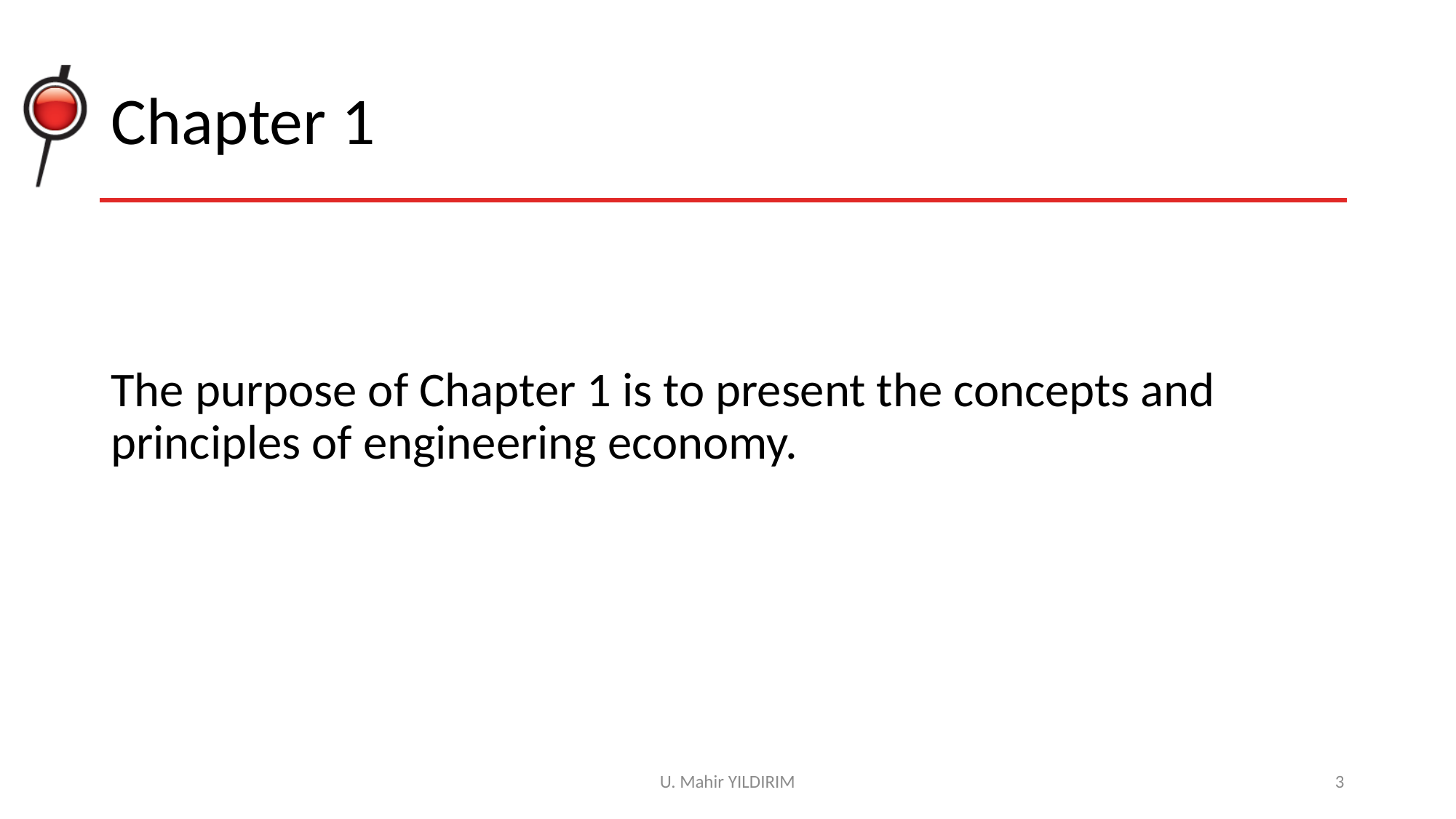

# Chapter 1

The purpose of Chapter 1 is to present the concepts and principles of engineering economy.

U. Mahir YILDIRIM
3